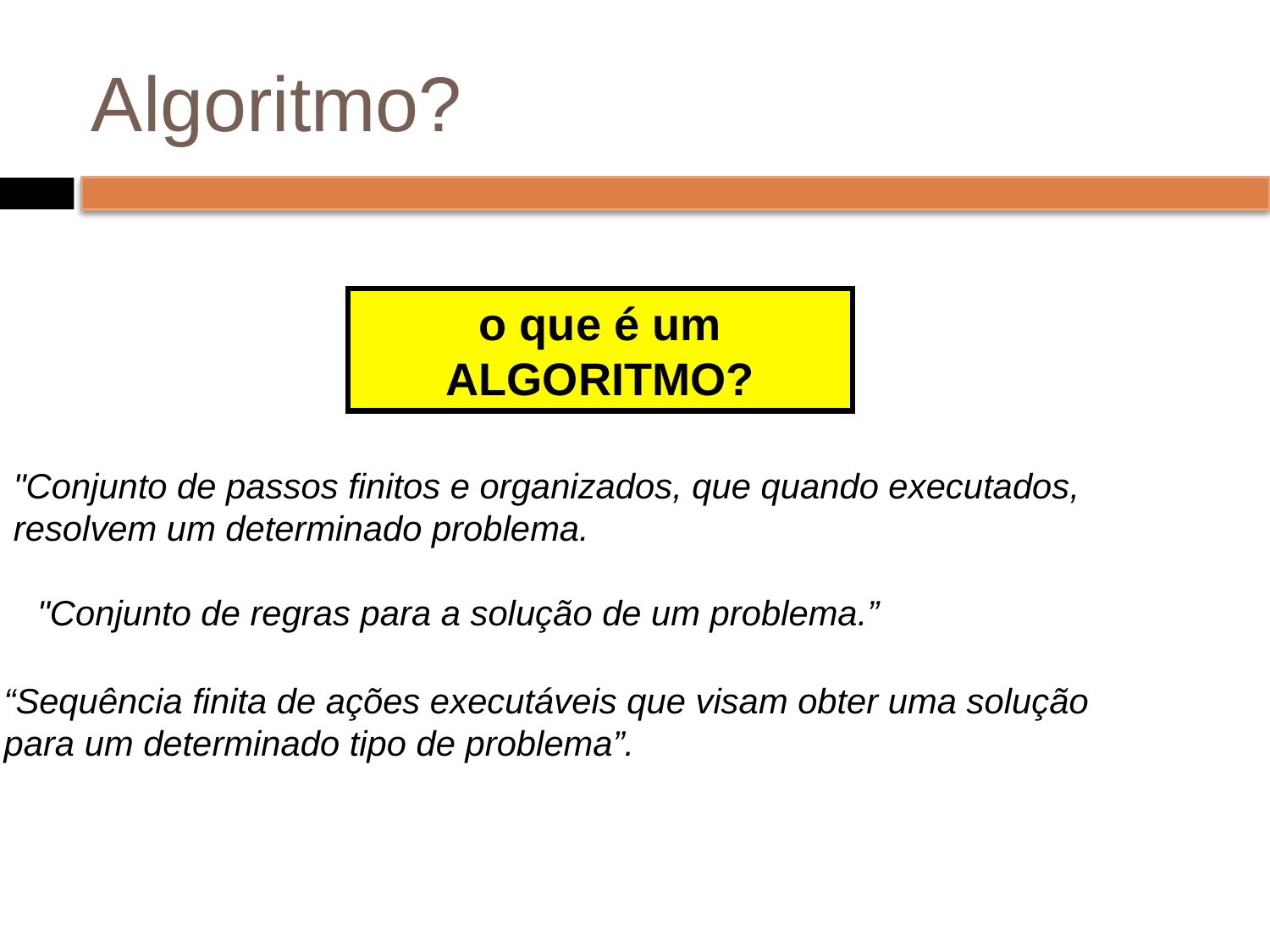

# Algoritmo?
o que é um ALGORITMO?
"Conjunto de passos finitos e organizados, que quando executados,
resolvem um determinado problema.
"Conjunto de regras para a solução de um problema.”
“Sequência finita de ações executáveis que visam obter uma solução
para um determinado tipo de problema”.
22